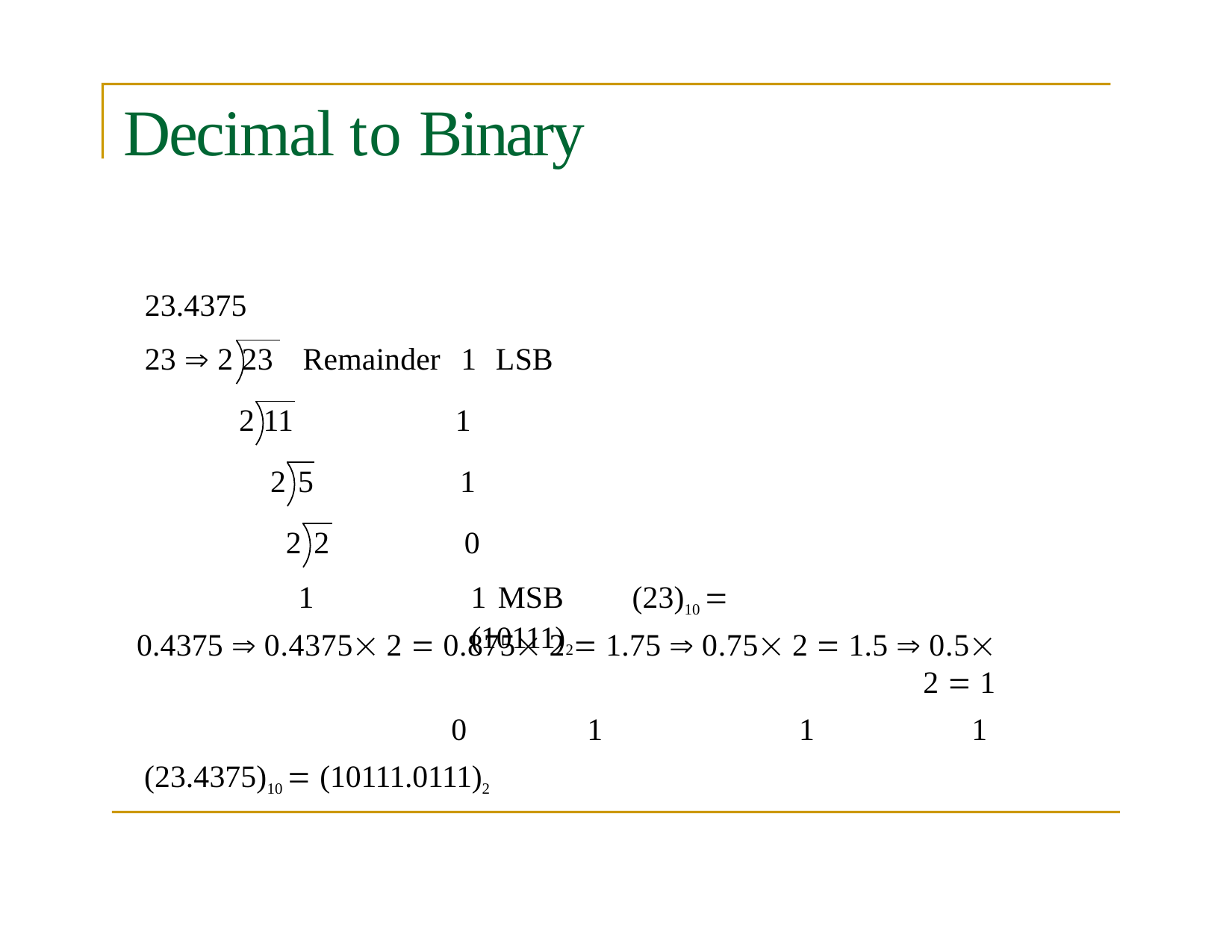

# Decimal to Binary
23.4375
23 ⇒ 2 23
Remainder	1	LSB
1

2 11

2 5
2 2
1
1
0
1 MSB	(23)10 = (10111)2

0.4375 ⇒ 0.4375× 2 = 0.875× 2 = 1.75 ⇒ 0.75× 2 = 1.5 ⇒ 0.5× 2 = 1
0	1	1	1
(23.4375)10 = (10111.0111)2